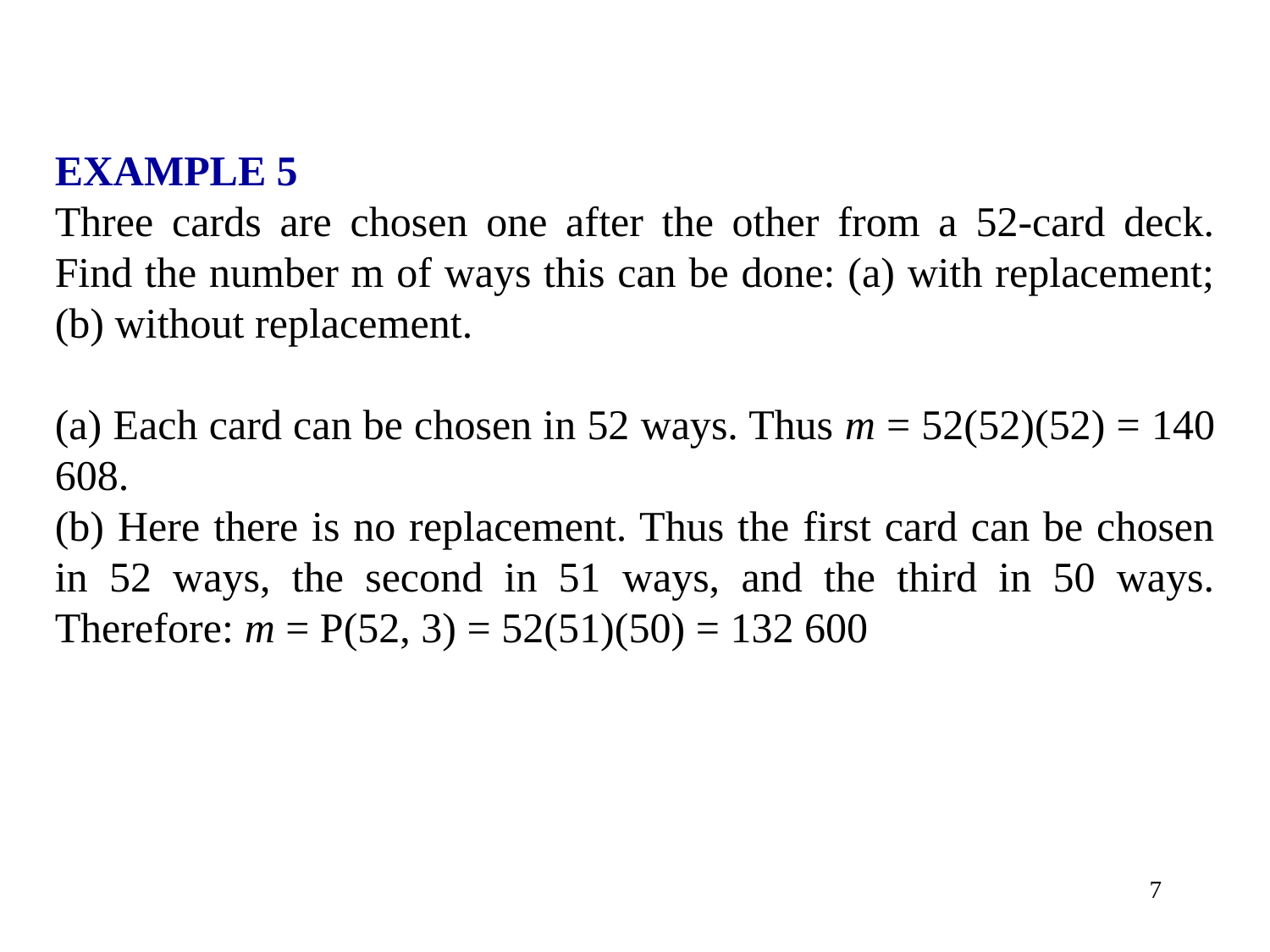

EXAMPLE 5
Three cards are chosen one after the other from a 52-card deck. Find the number m of ways this can be done: (a) with replacement; (b) without replacement.

(a) Each card can be chosen in 52 ways. Thus m = 52(52)(52) = 140 608.
(b) Here there is no replacement. Thus the first card can be chosen in 52 ways, the second in 51 ways, and the third in 50 ways. Therefore: m = P(52, 3) = 52(51)(50) = 132 600
7